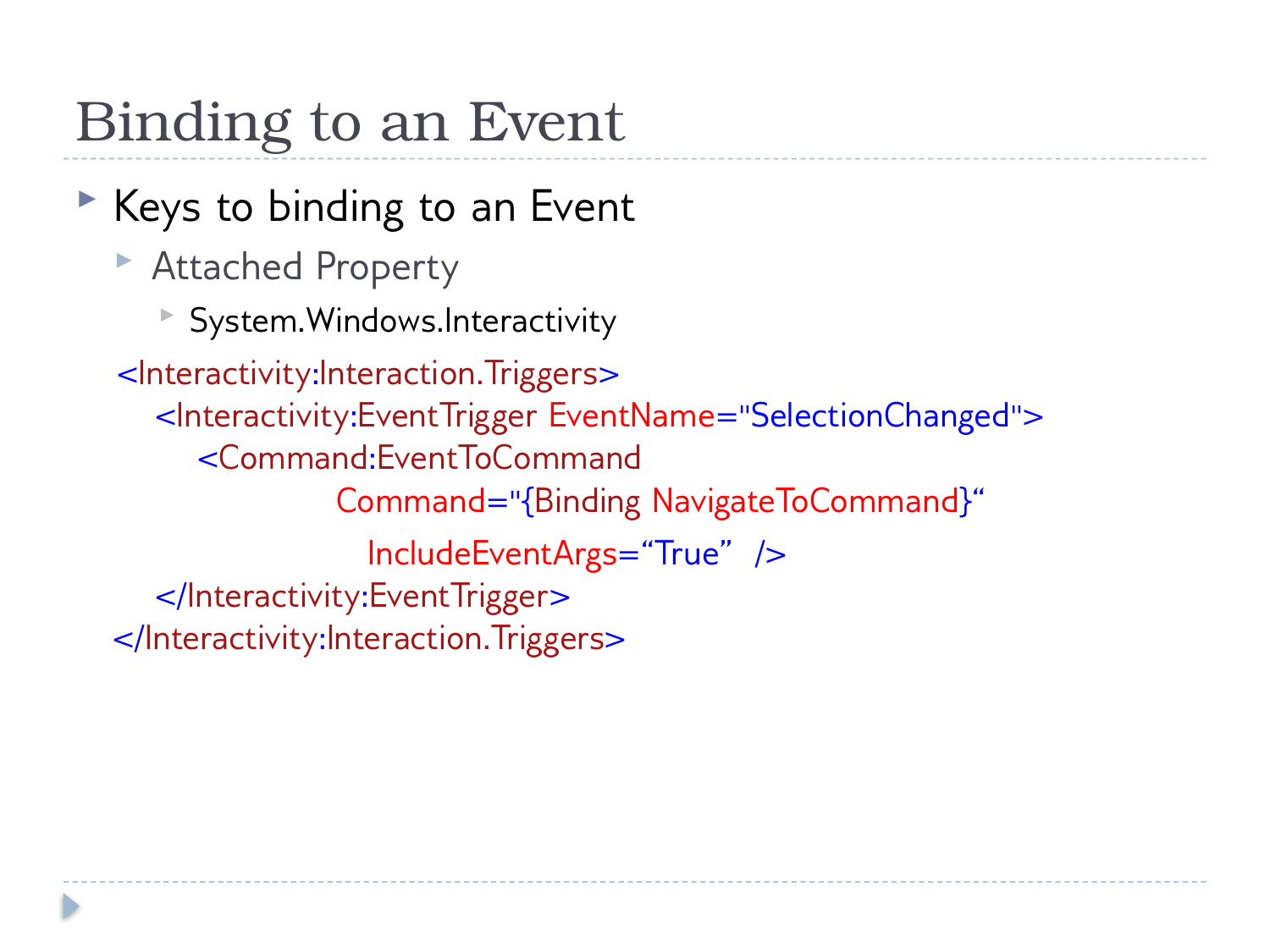

# Binding to an Event
Keys to binding to an Event
Attached Property
System.Windows.Interactivity
     <Interactivity:Interaction.Triggers> 
    <Interactivity:EventTrigger EventName="SelectionChanged">
        <Command:EventToCommand 
                     Command="{Binding NavigateToCommand}“
		            IncludeEventArgs=“True”  />
    </Interactivity:EventTrigger>
</Interactivity:Interaction.Triggers>